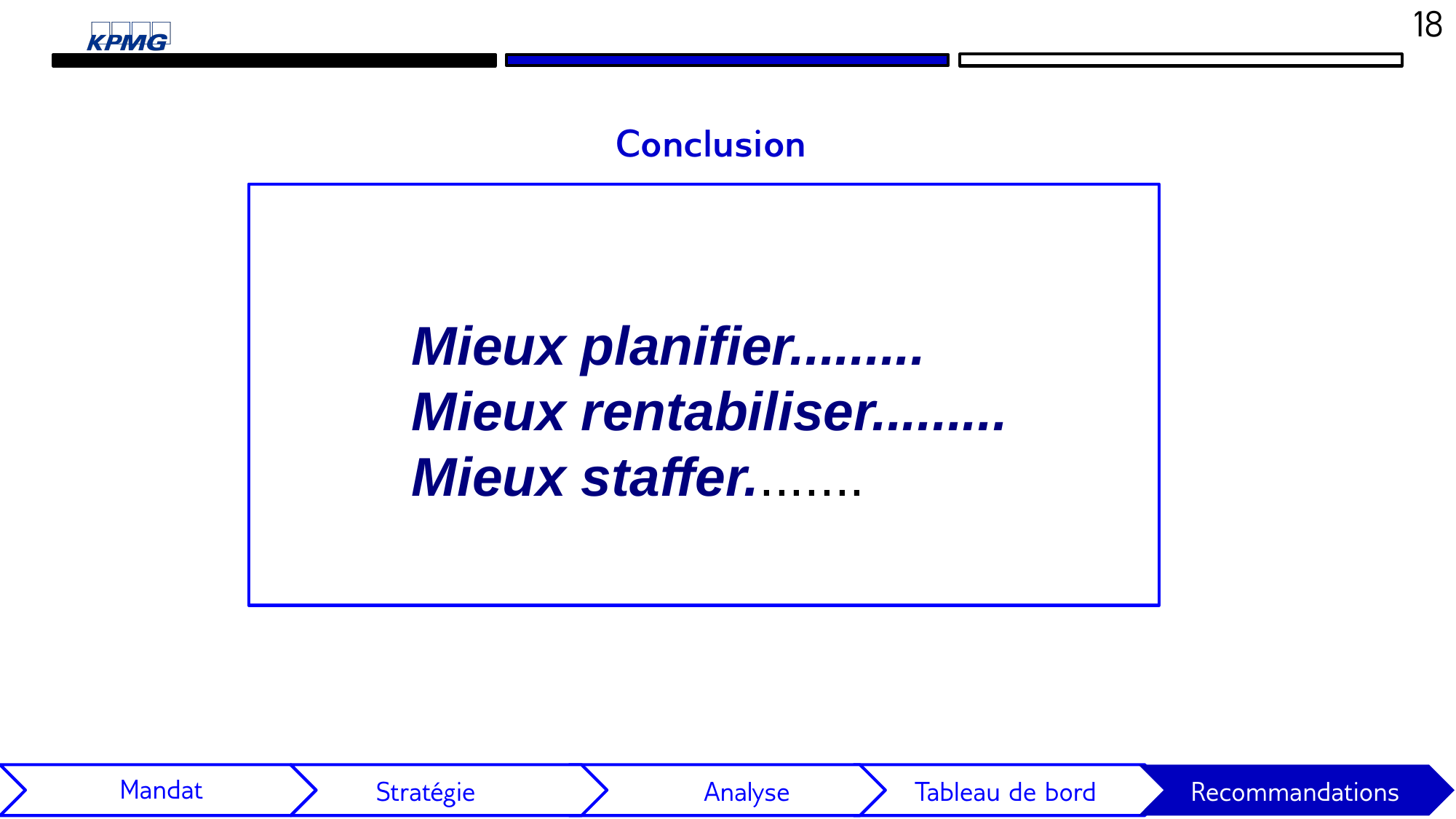

18
Conclusion

Mieux planifier......... Mieux rentabiliser......... Mieux staffer.​.......
      Stratégie

Mandat
   Tableau de bord
  Recommandations
            Analyse